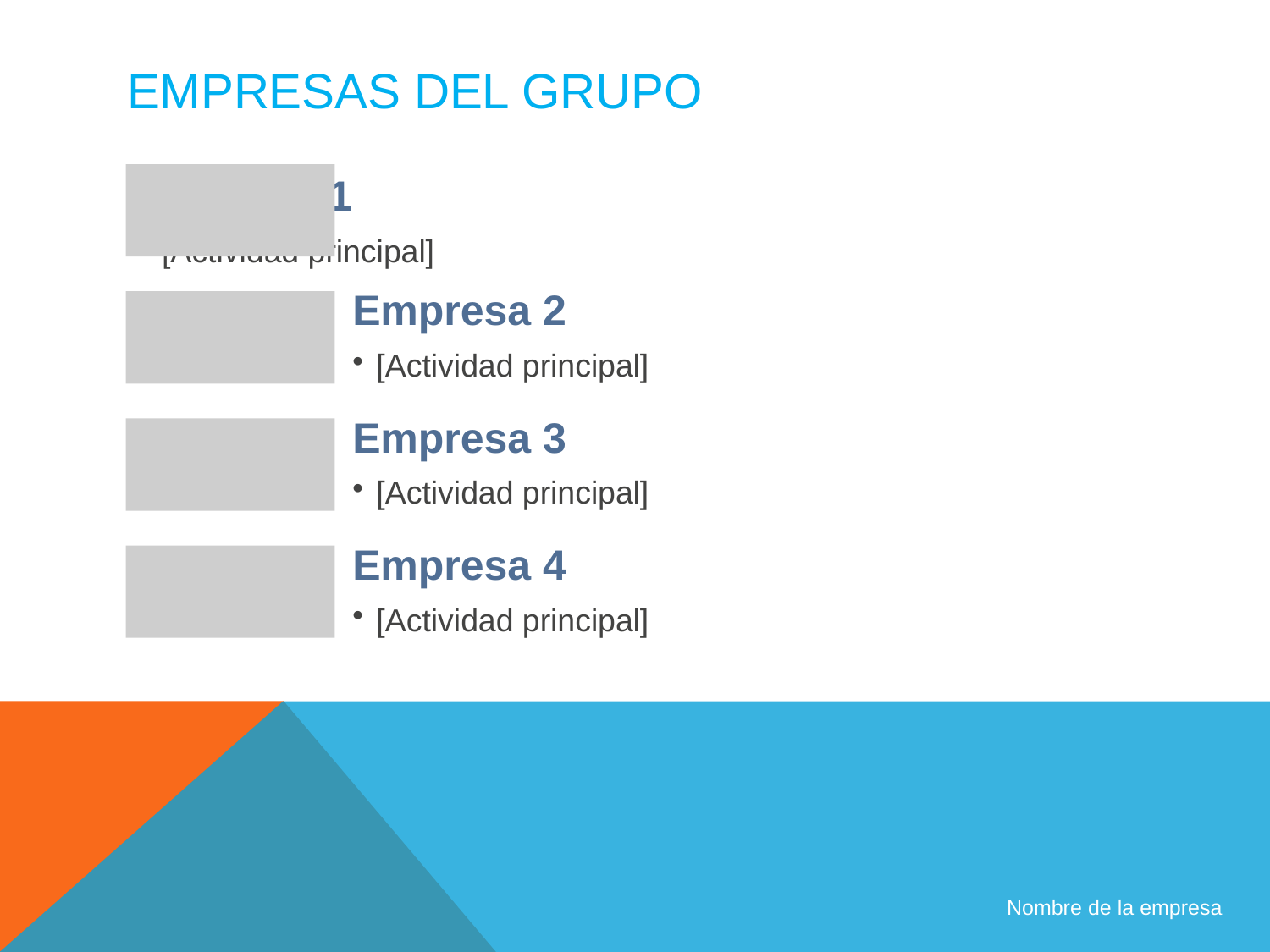

# EMPRESAS DEL GRUPO
Empresa 1
[Actividad principal]
Empresa 2
[Actividad principal]
Empresa 3
[Actividad principal]
Empresa 4
[Actividad principal]
Nombre de la empresa